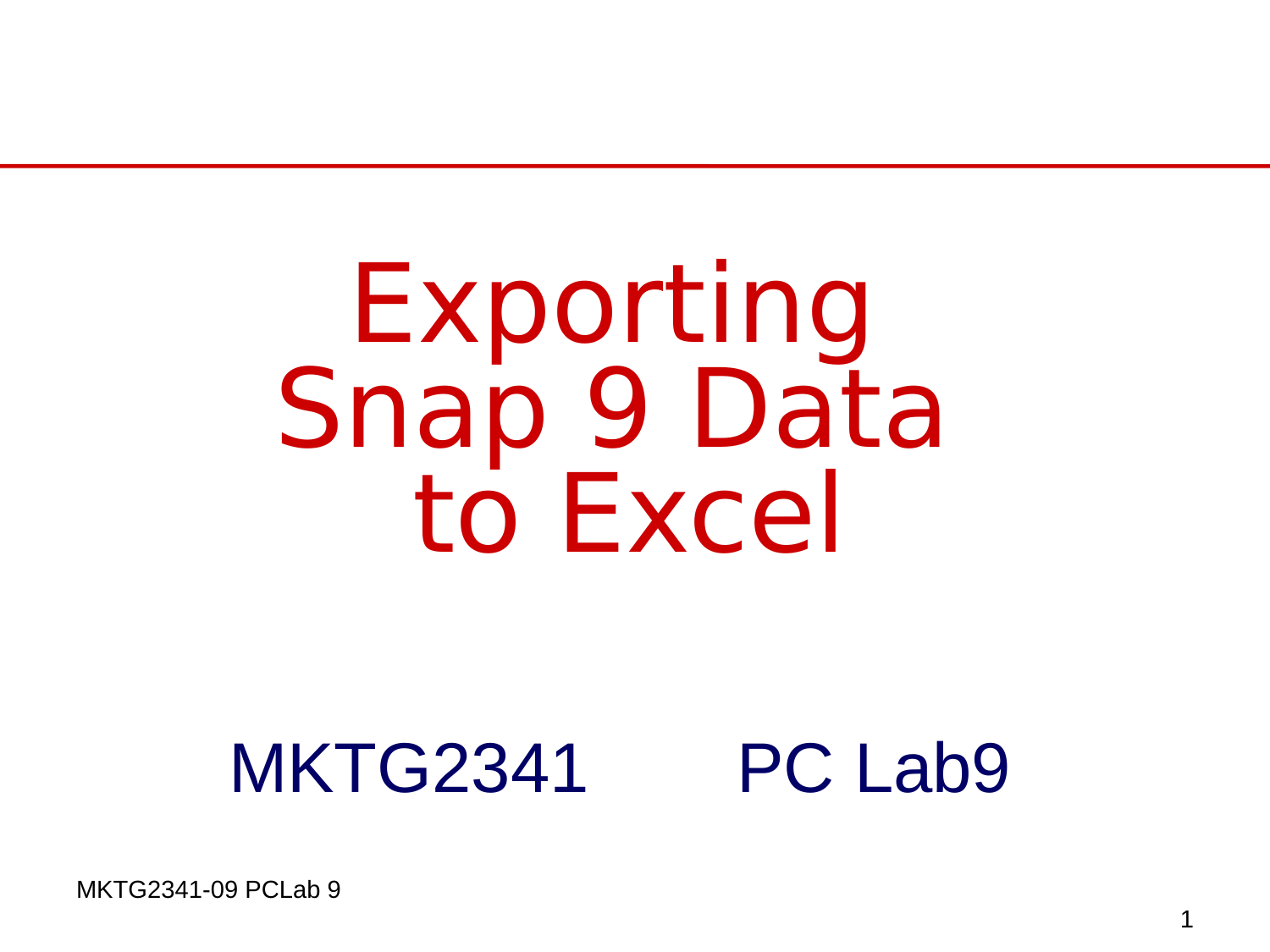

# Exporting Snap 9 Data to Excel
MKTG2341 		PC Lab9
MKTG2341-09 PCLab 9

1